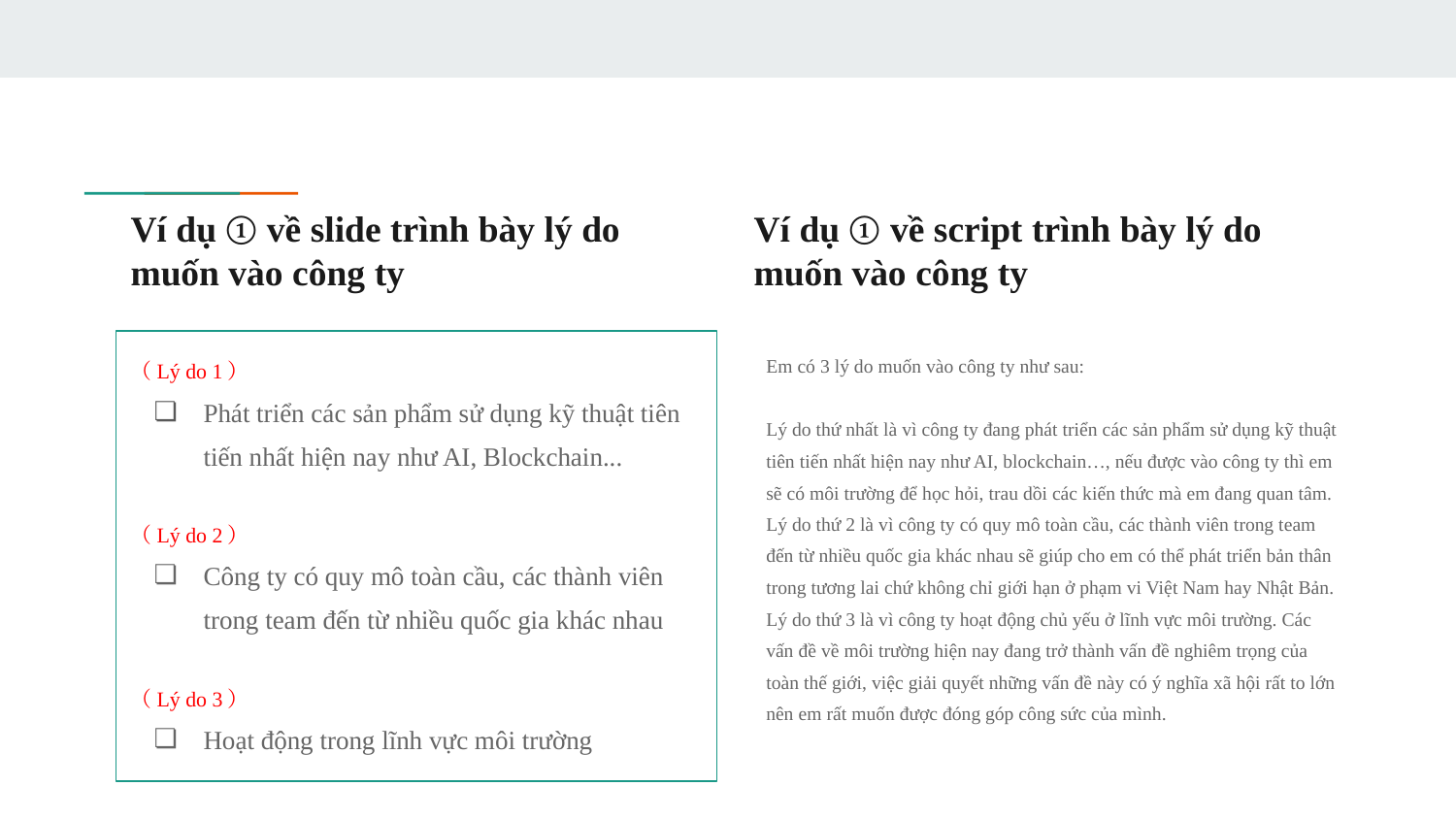

# Ví dụ ① về slide trình bày lý do muốn vào công ty
Ví dụ ① về script trình bày lý do muốn vào công ty
（Lý do 1）
Phát triển các sản phẩm sử dụng kỹ thuật tiên tiến nhất hiện nay như AI, Blockchain...

（Lý do 2）
Công ty có quy mô toàn cầu, các thành viên trong team đến từ nhiều quốc gia khác nhau

（Lý do 3）
Hoạt động trong lĩnh vực môi trường
Em có 3 lý do muốn vào công ty như sau:

Lý do thứ nhất là vì công ty đang phát triển các sản phẩm sử dụng kỹ thuật tiên tiến nhất hiện nay như AI, blockchain…, nếu được vào công ty thì em sẽ có môi trường để học hỏi, trau dồi các kiến thức mà em đang quan tâm.
Lý do thứ 2 là vì công ty có quy mô toàn cầu, các thành viên trong team đến từ nhiều quốc gia khác nhau sẽ giúp cho em có thể phát triển bản thân trong tương lai chứ không chỉ giới hạn ở phạm vi Việt Nam hay Nhật Bản.
Lý do thứ 3 là vì công ty hoạt động chủ yếu ở lĩnh vực môi trường. Các vấn đề về môi trường hiện nay đang trở thành vấn đề nghiêm trọng của toàn thế giới, việc giải quyết những vấn đề này có ý nghĩa xã hội rất to lớn nên em rất muốn được đóng góp công sức của mình.